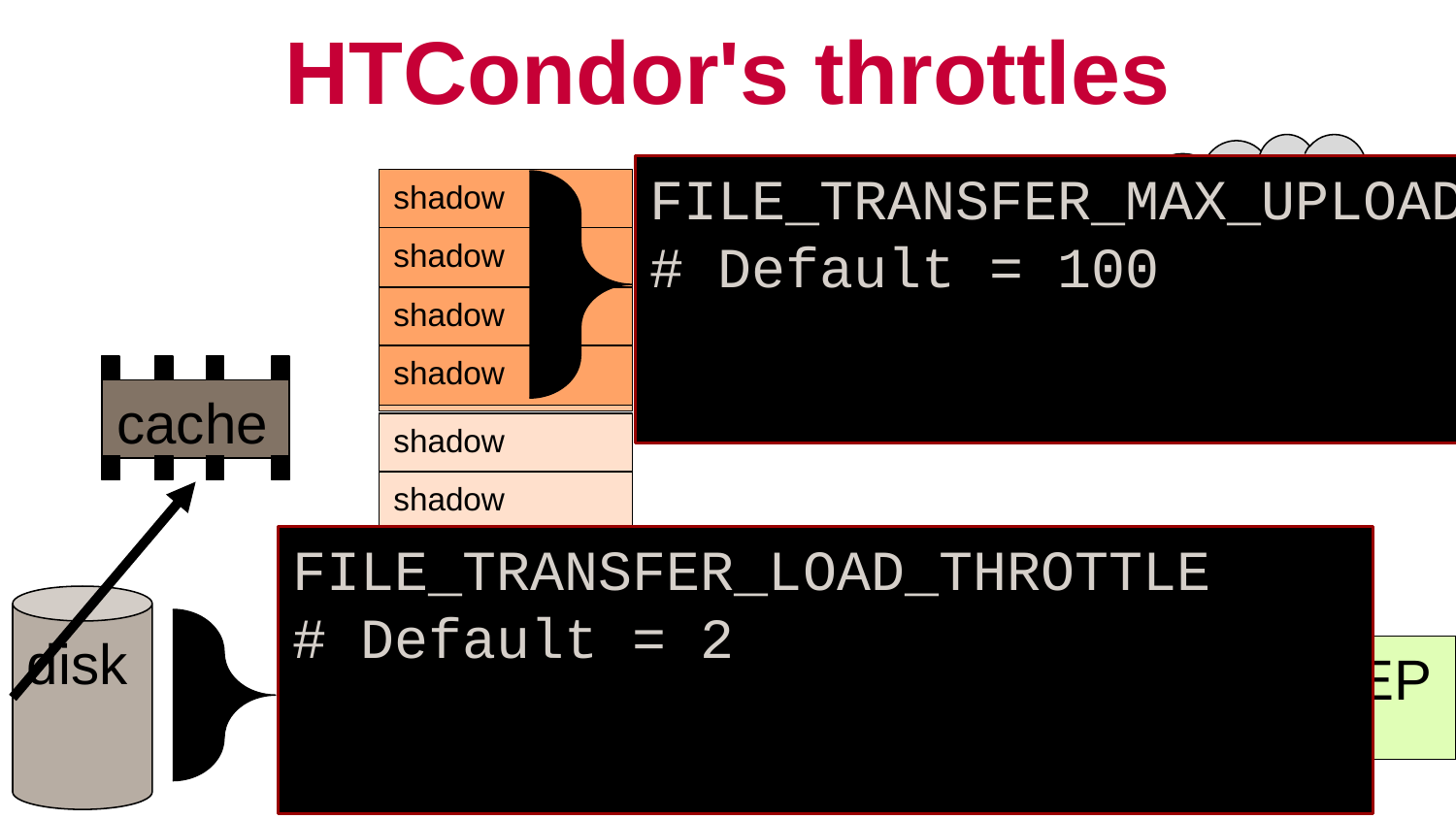

# HTCondor's throttles
WAN
FILE_TRANSFER_MAX_UPLOAD
# Default = 100
eth0
shadow
shadow
shadow
shadow
shadow
shadow
shadow
shadow
shadow
shadow
shadow
shadow

cache

FILE_TRANSFER_LOAD_THROTTLE
# Default = 2
disk

EP
EP
EP
EP
Transfer queue